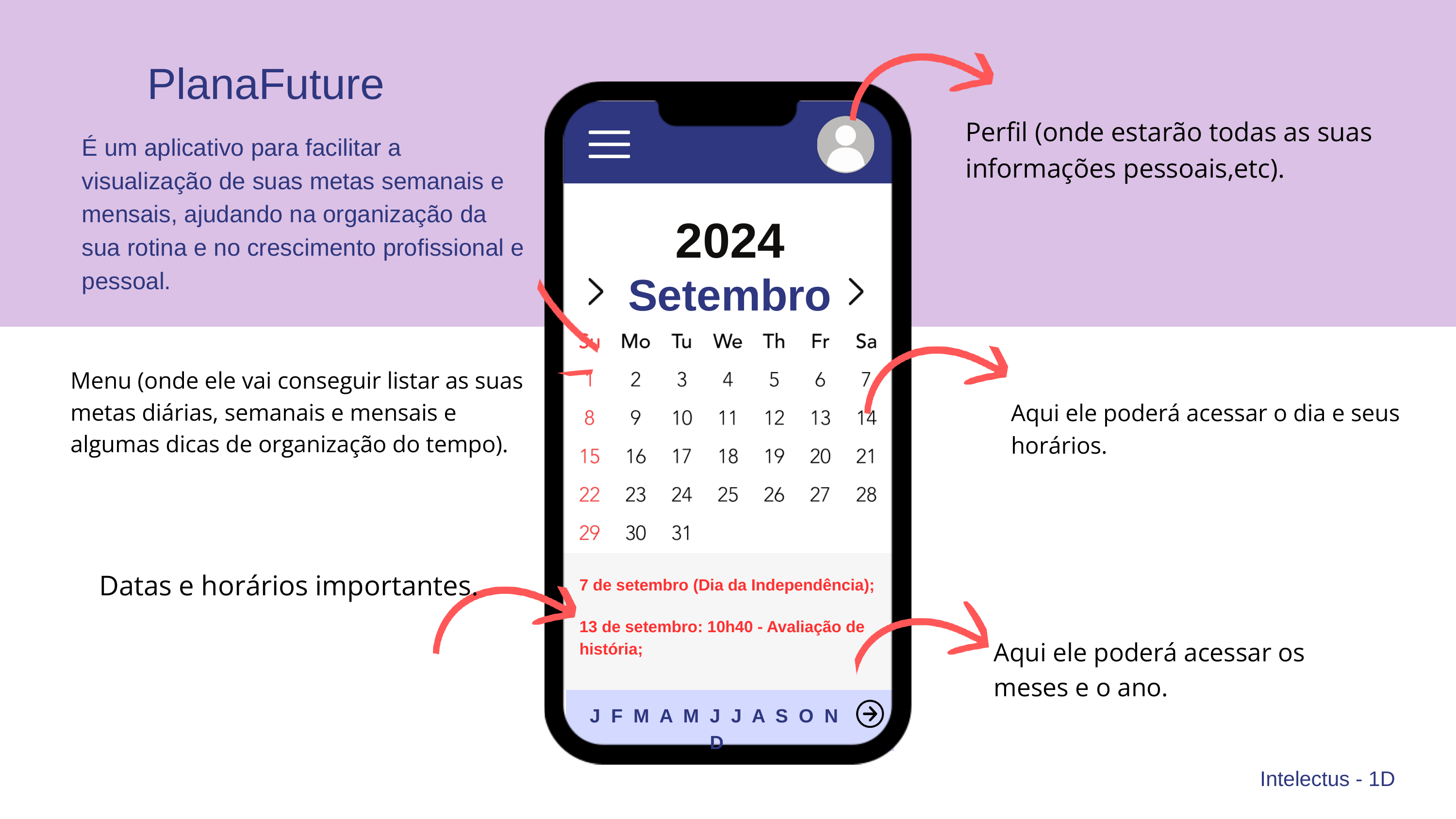

PlanaFuture

Perfil (onde estarão todas as suas informações pessoais,etc).

É um aplicativo para facilitar a visualização de suas metas semanais e mensais, ajudando na organização da sua rotina e no crescimento profissional e pessoal.

2024
Setembro

Menu (onde ele vai conseguir listar as suas metas diárias, semanais e mensais e algumas dicas de organização do tempo).
Aqui ele poderá acessar o dia e seus horários.

Datas e horários importantes.
7 de setembro (Dia da Independência);

13 de setembro: 10h40 - Avaliação de história;
Aqui ele poderá acessar os meses e o ano.

J  F  M  A  M  J  J  A  S  O  N  D
Intelectus - 1D